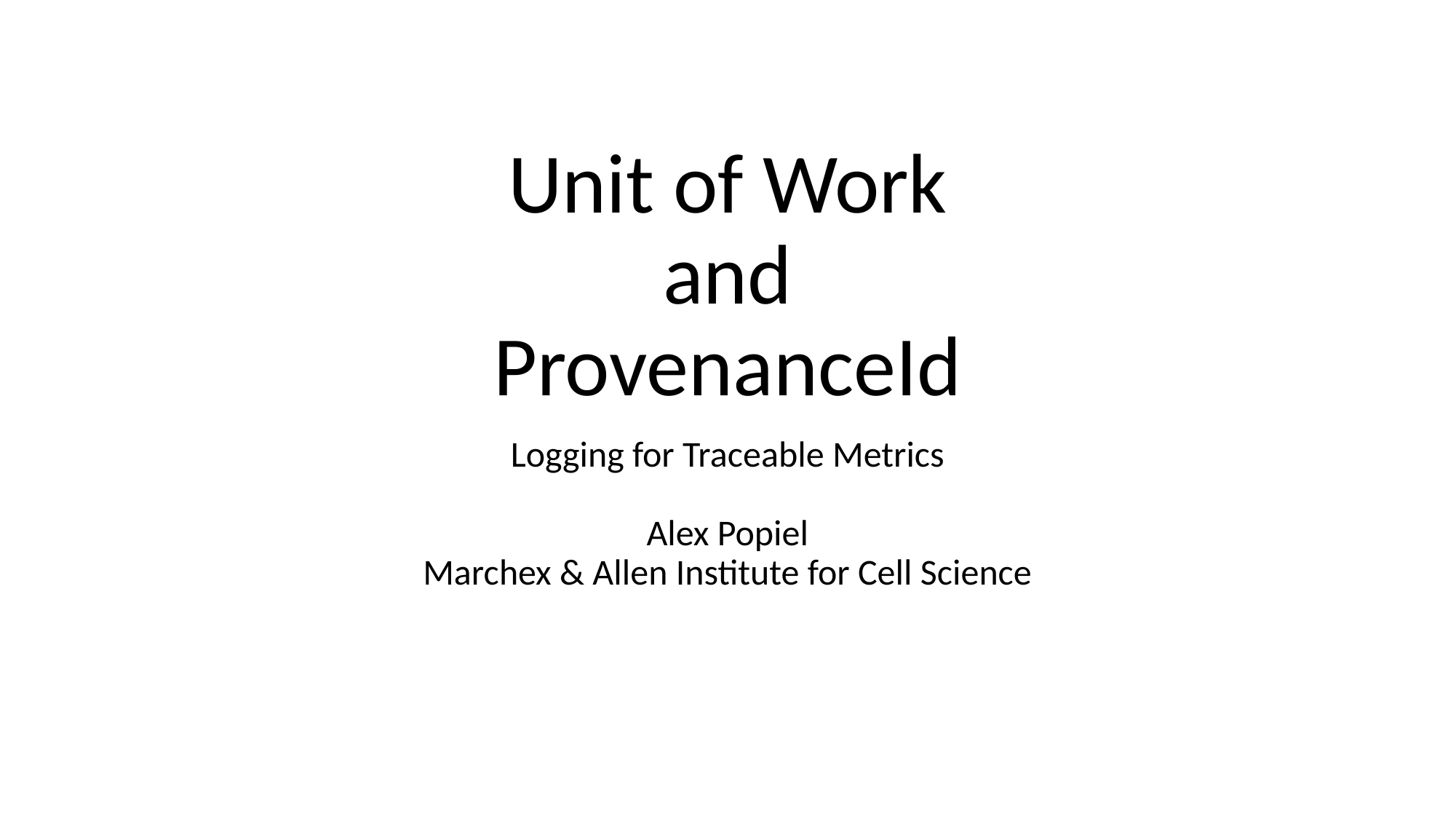

# Unit of Work and ProvenanceId
Logging for Traceable Metrics
Alex Popiel
Marchex & Allen Institute for Cell Science